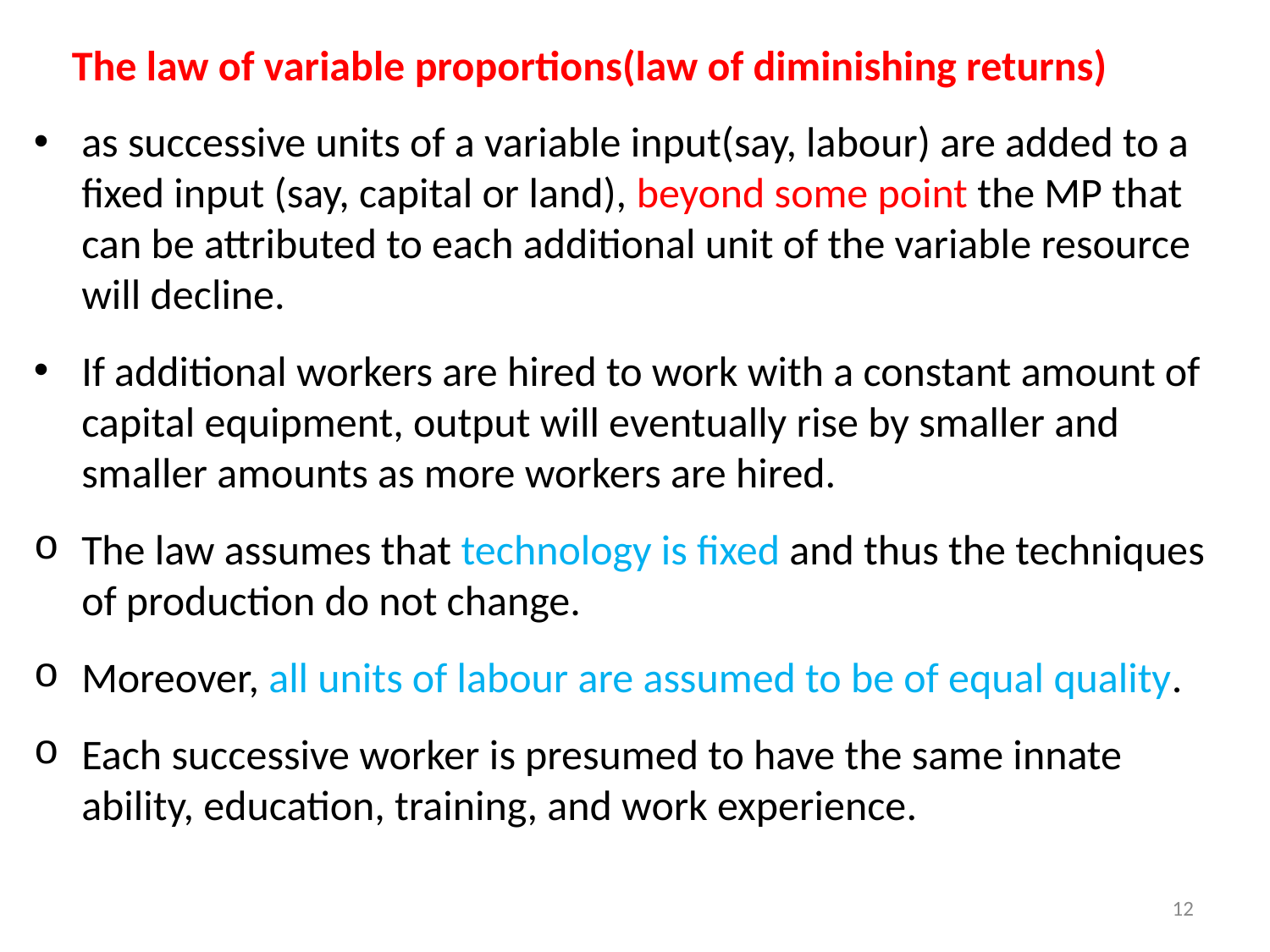

The law of variable proportions(law of diminishing returns)
as successive units of a variable input(say, labour) are added to a fixed input (say, capital or land), beyond some point the MP that can be attributed to each additional unit of the variable resource will decline.
If additional workers are hired to work with a constant amount of capital equipment, output will eventually rise by smaller and smaller amounts as more workers are hired.
The law assumes that technology is fixed and thus the techniques of production do not change.
Moreover, all units of labour are assumed to be of equal quality.
Each successive worker is presumed to have the same innate ability, education, training, and work experience.

12